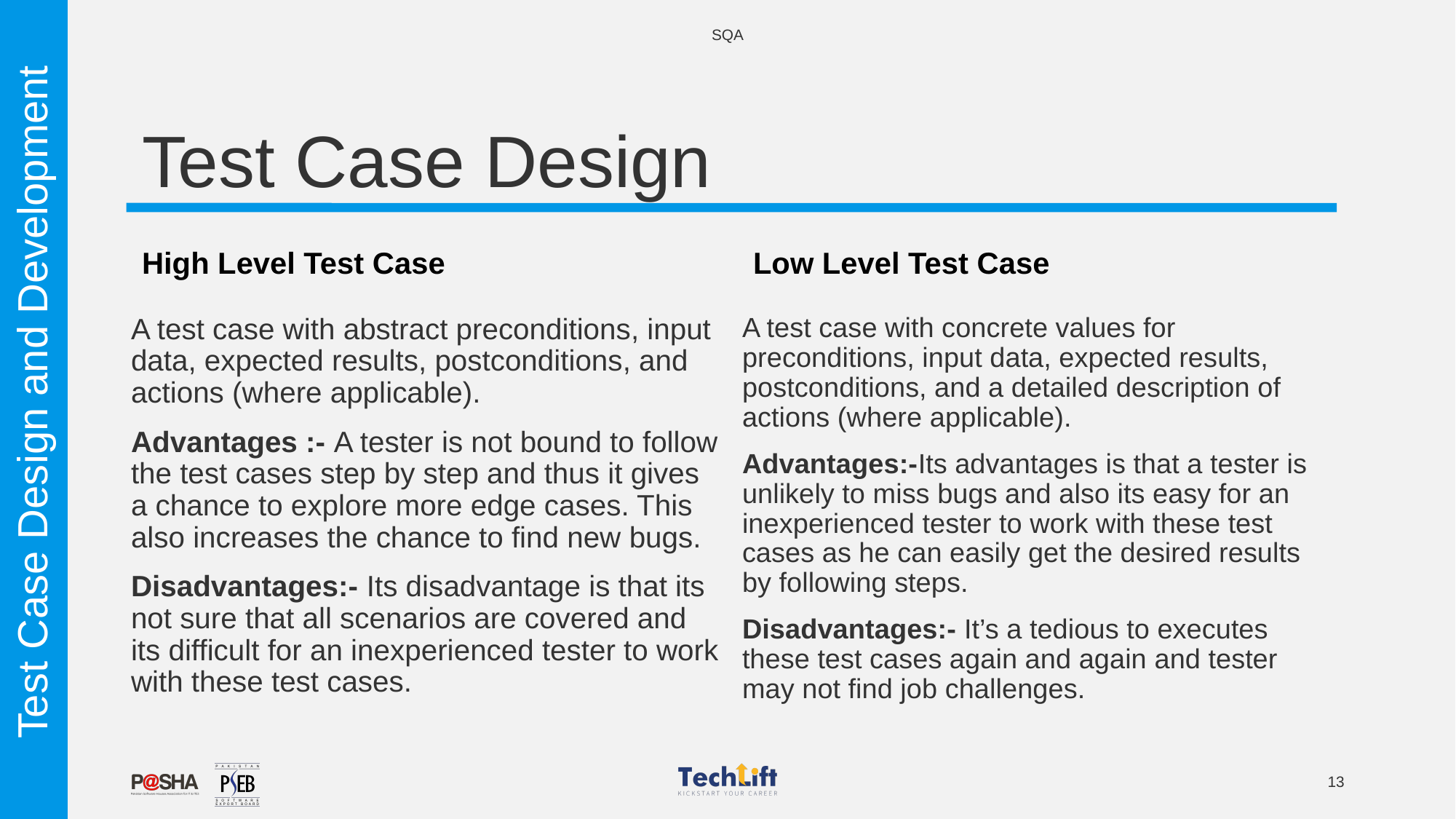

SQA
# Test Case Design
High Level Test Case
Low Level Test Case
A test case with abstract preconditions, input data, expected results, postconditions, and actions (where applicable).
Advantages :- A tester is not bound to follow the test cases step by step and thus it gives a chance to explore more edge cases. This also increases the chance to find new bugs.
Disadvantages:- Its disadvantage is that its not sure that all scenarios are covered and its difficult for an inexperienced tester to work with these test cases.

A test case with concrete values for preconditions, input data, expected results, postconditions, and a detailed description of actions (where applicable).
Advantages:-Its advantages is that a tester is unlikely to miss bugs and also its easy for an inexperienced tester to work with these test cases as he can easily get the desired results by following steps.
Disadvantages:- It’s a tedious to executes these test cases again and again and tester may not find job challenges.

Test Case Design and Development
13